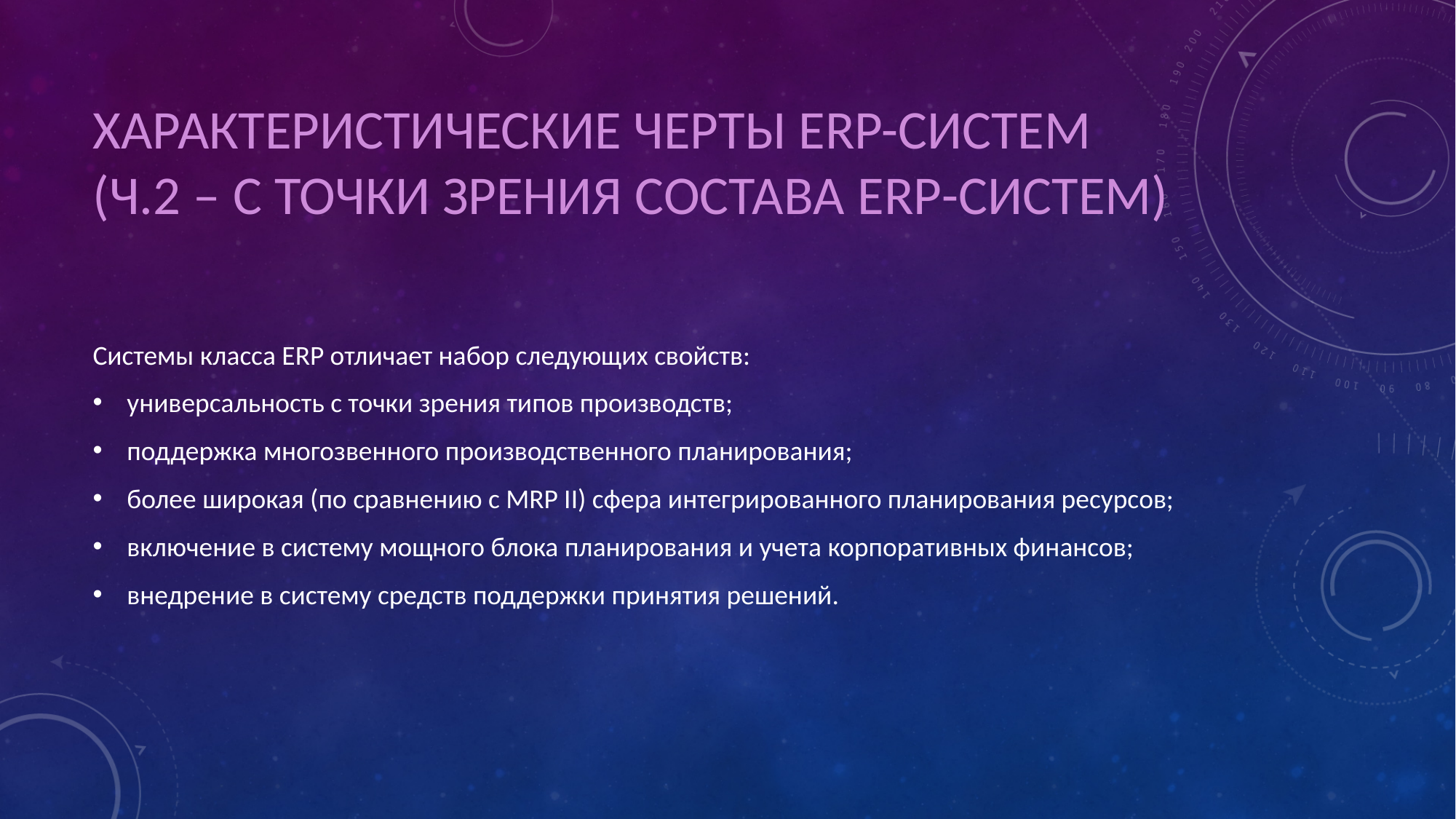

# Характеристические черты ERP-систем (ч.2 – с точки зрения состава ERP-систем)
Системы класса ERP отличает набор следующих свойств:
универсальность с точки зрения типов производств;
поддержка многозвенного производственного планирования;
более широкая (по сравнению с MRP II) сфера интегрированного планирования ресурсов;
включение в систему мощного блока планирования и учета корпоративных финансов;
внедрение в систему средств поддержки принятия решений.